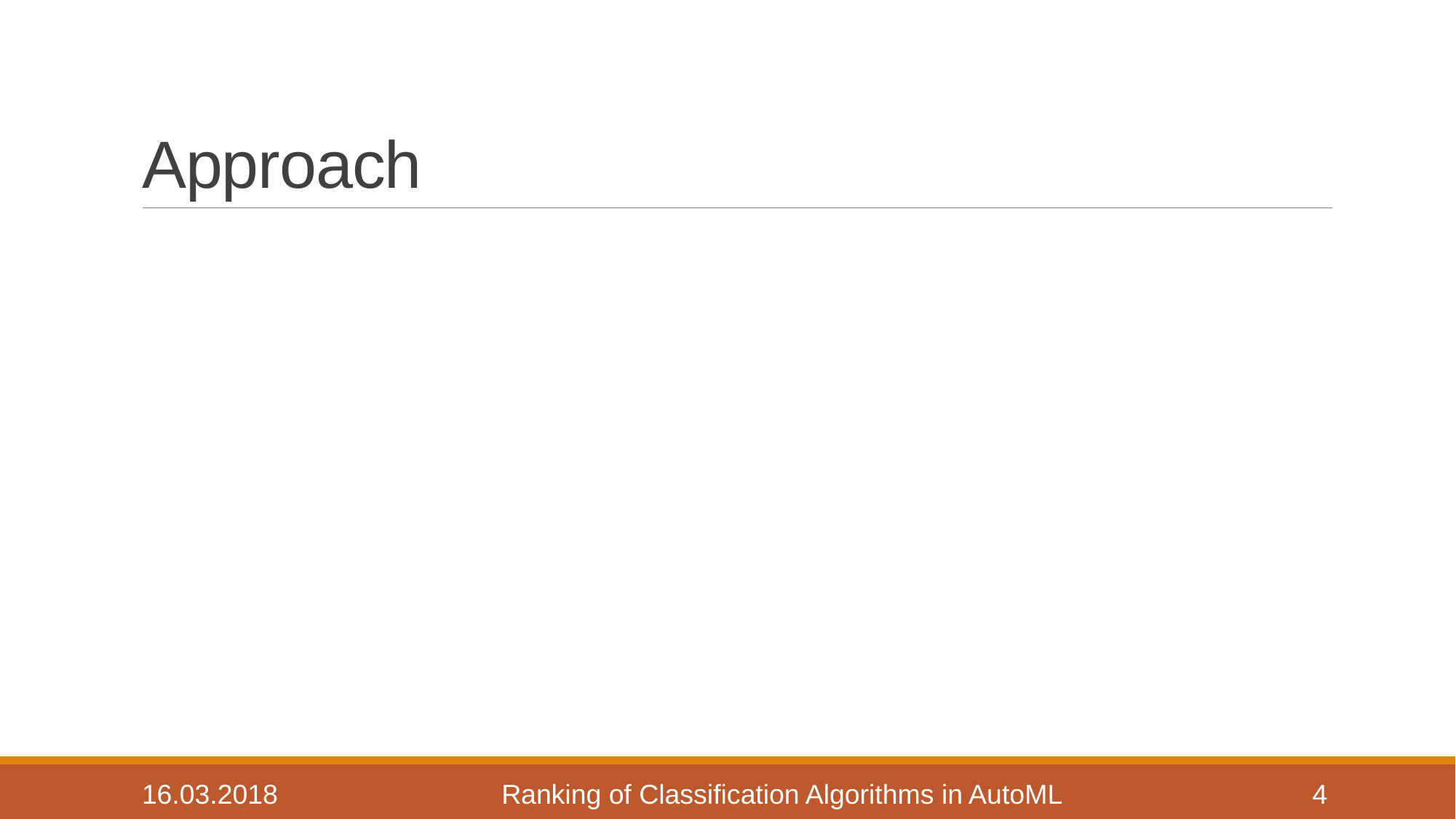

# Approach

16.03.2018
Ranking of Classification Algorithms in AutoML
4